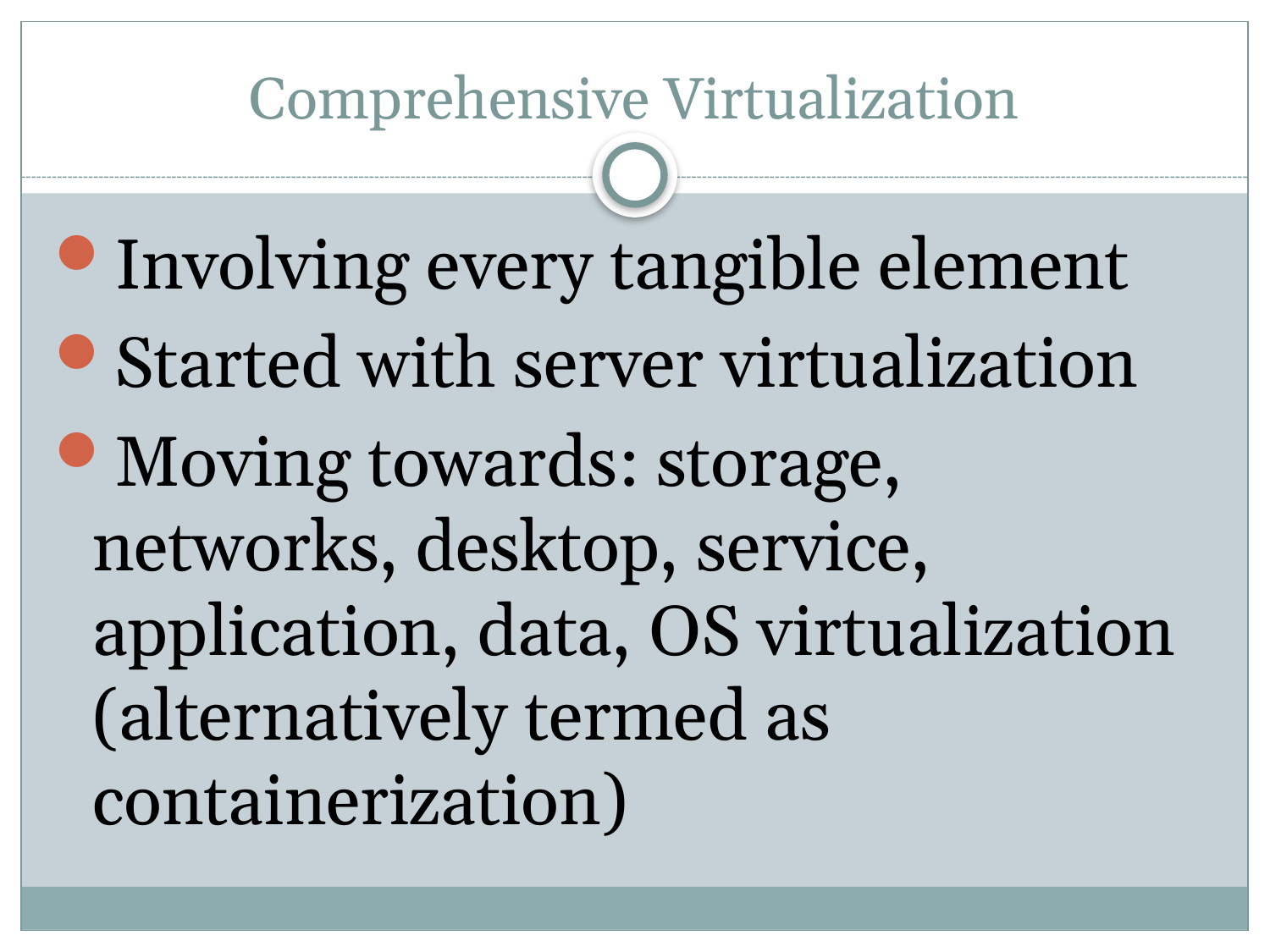

# Comprehensive Virtualization
Involving every tangible element
Started with server virtualization
Moving towards: storage, networks, desktop, service, application, data, OS virtualization (alternatively termed as containerization)